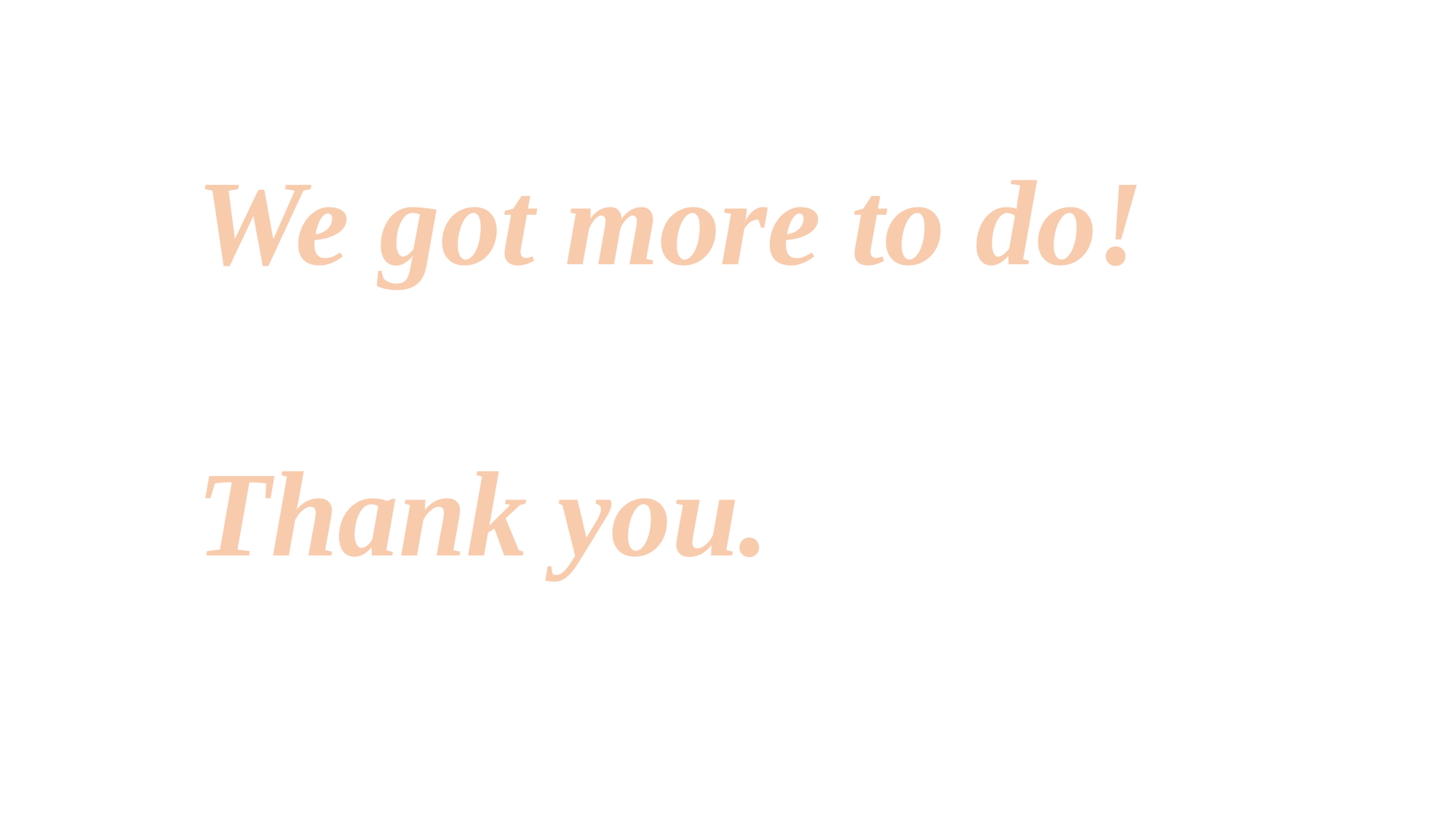

We got more to do!

Thank you.